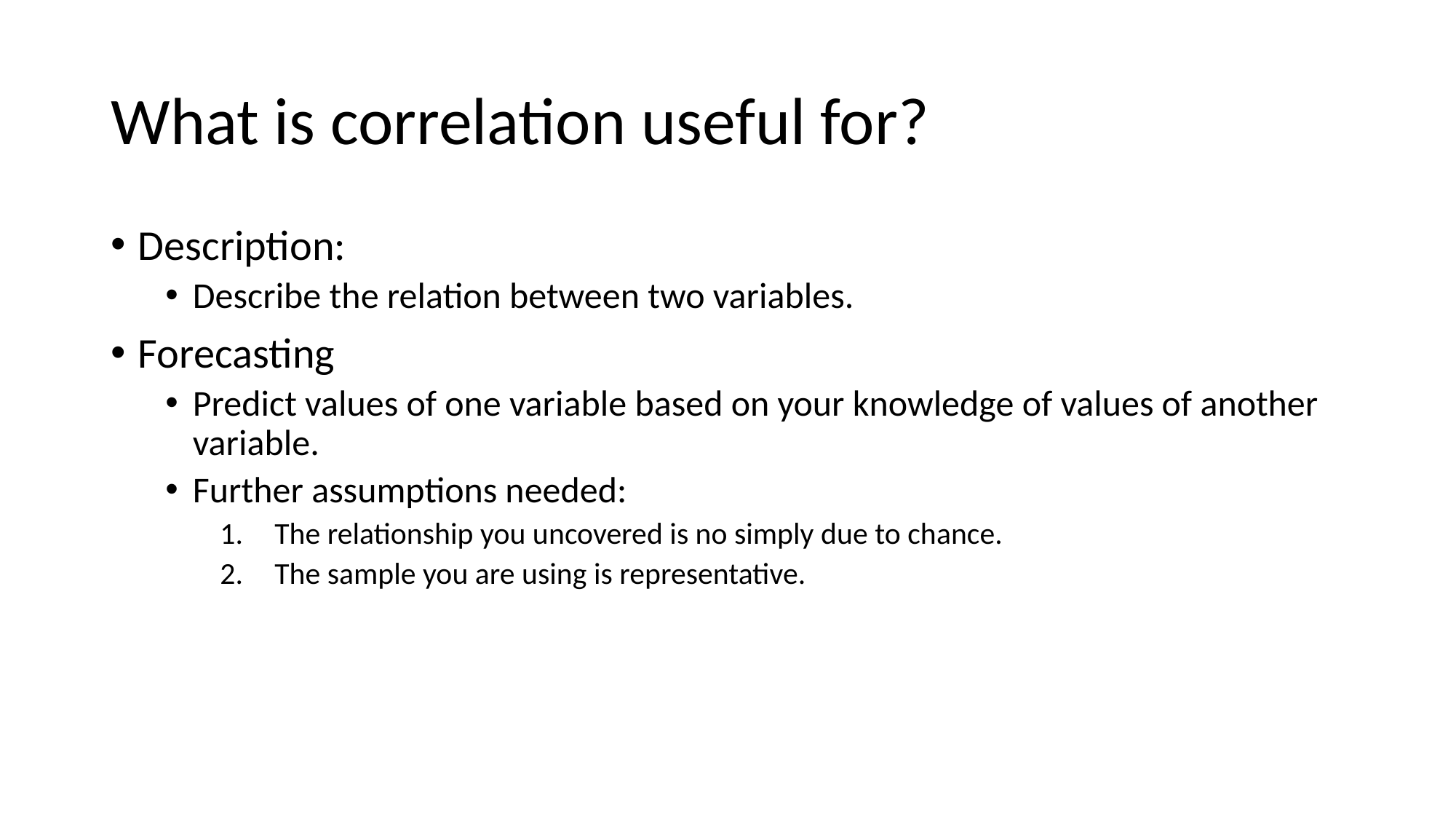

# What is correlation useful for?
Description:
Describe the relation between two variables.
Forecasting
Predict values of one variable based on your knowledge of values of another variable.
Further assumptions needed:
The relationship you uncovered is no simply due to chance.
The sample you are using is representative.